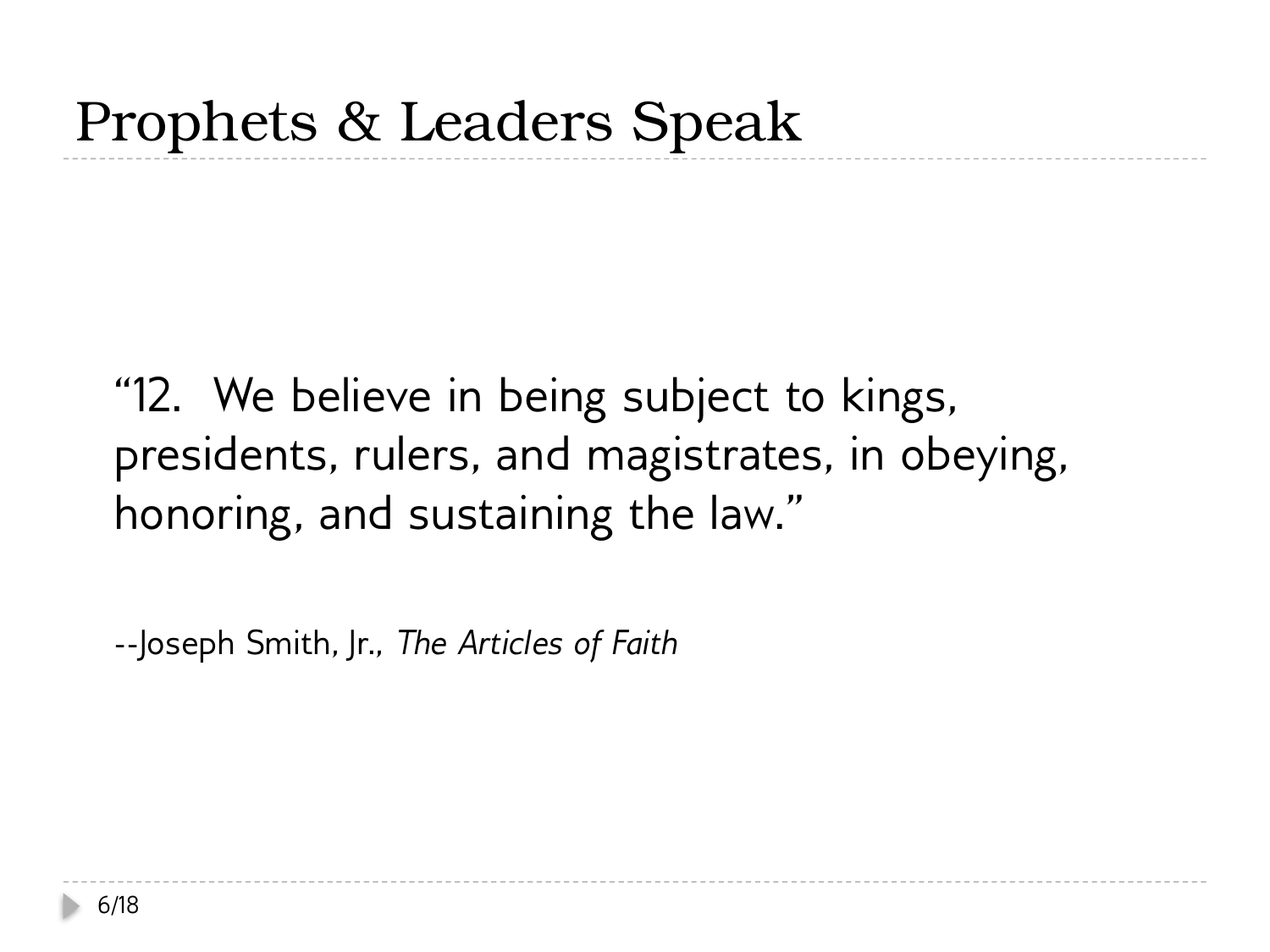

# Prophets & Leaders Speak
“12.  We believe in being subject to kings, presidents, rulers, and magistrates, in obeying, honoring, and sustaining the law.”

--Joseph Smith, Jr., The Articles of Faith
6/18